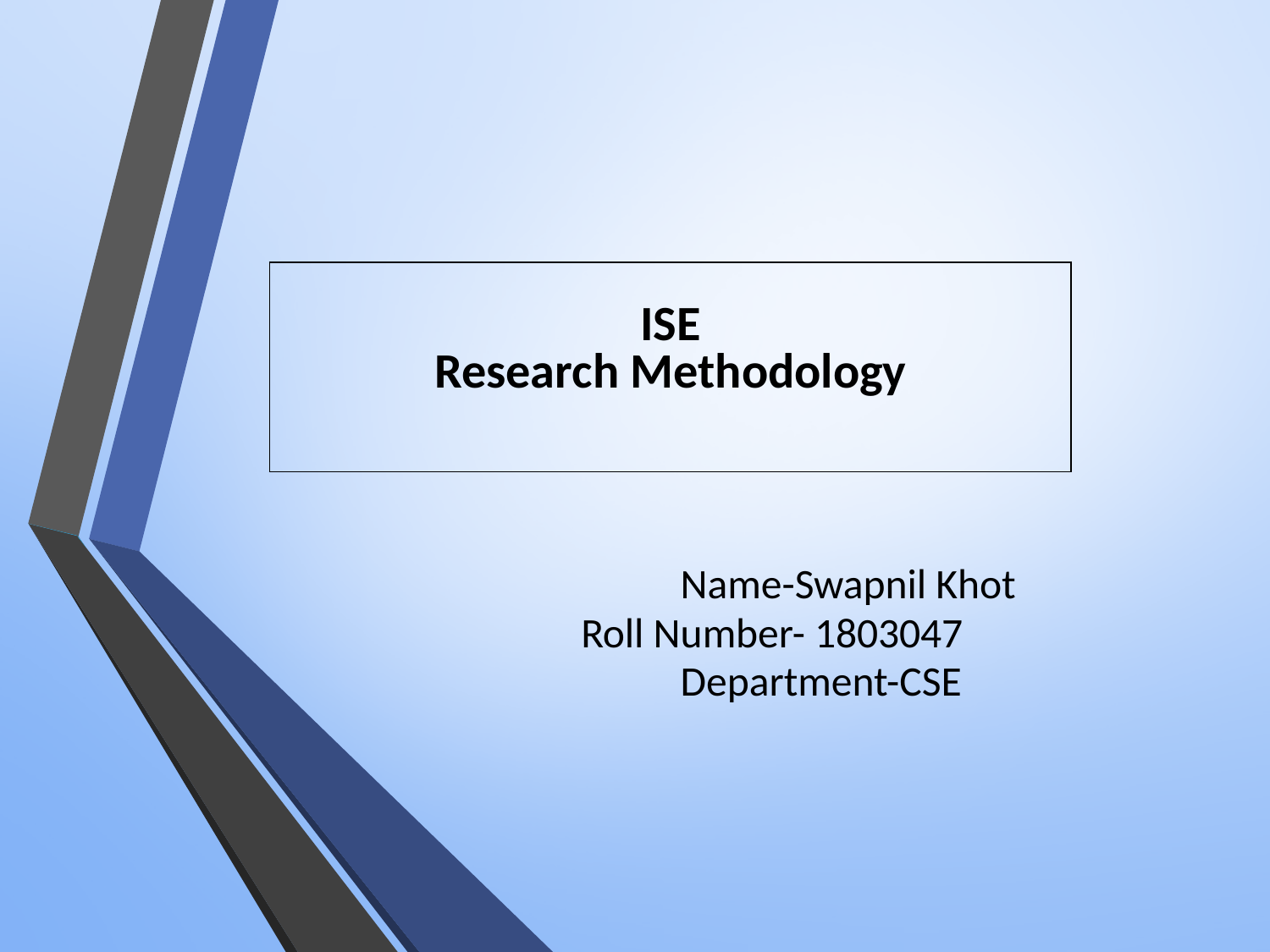

Name-Swapnil Khot
        				   Roll Number- 1803047
				           Department-CSE

| ISE Research Methodology |
| --- |